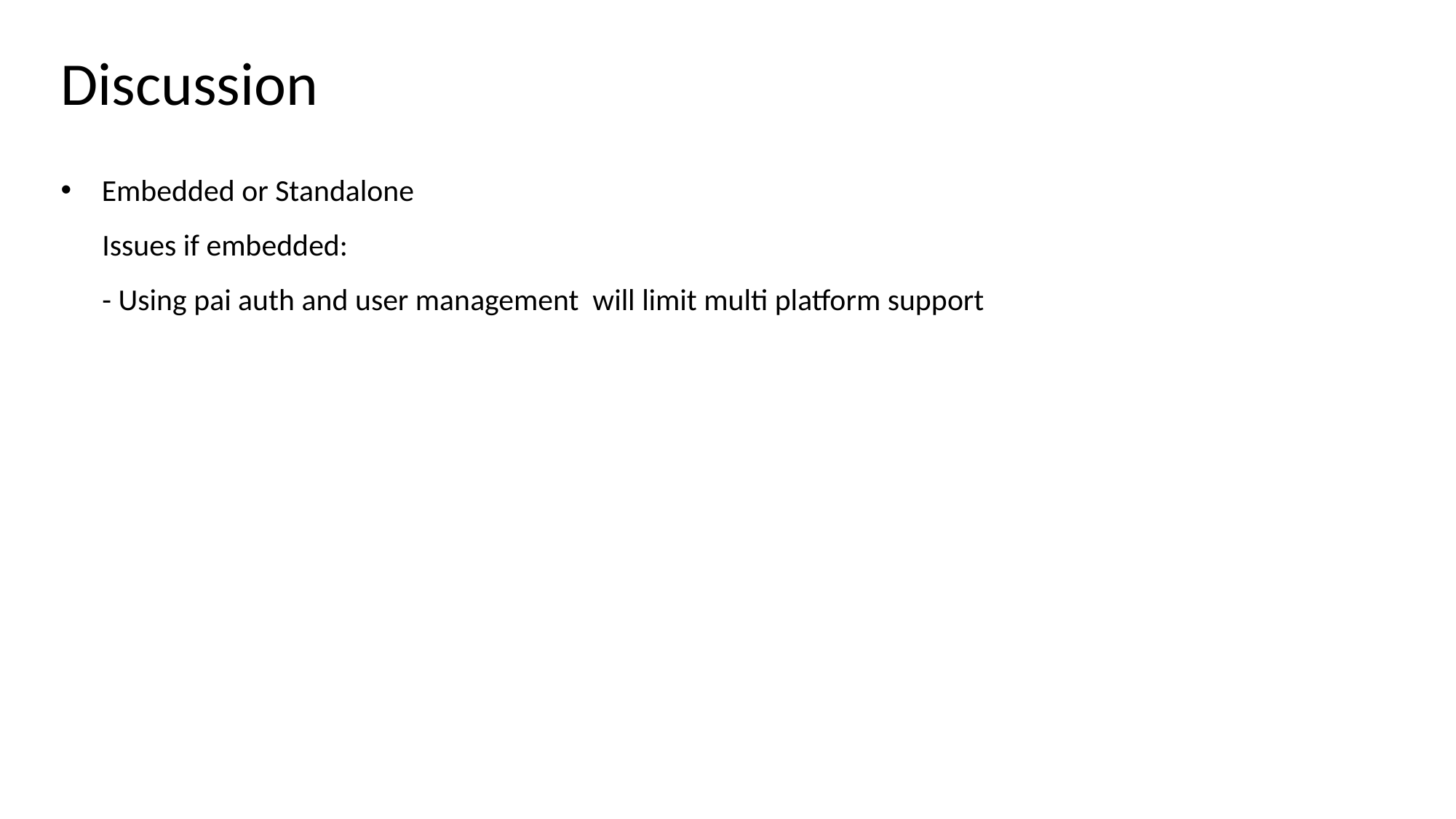

# Discussion
Embedded or Standalone
      Issues if embedded:
      - Using pai auth and user management  will limit multi platform support